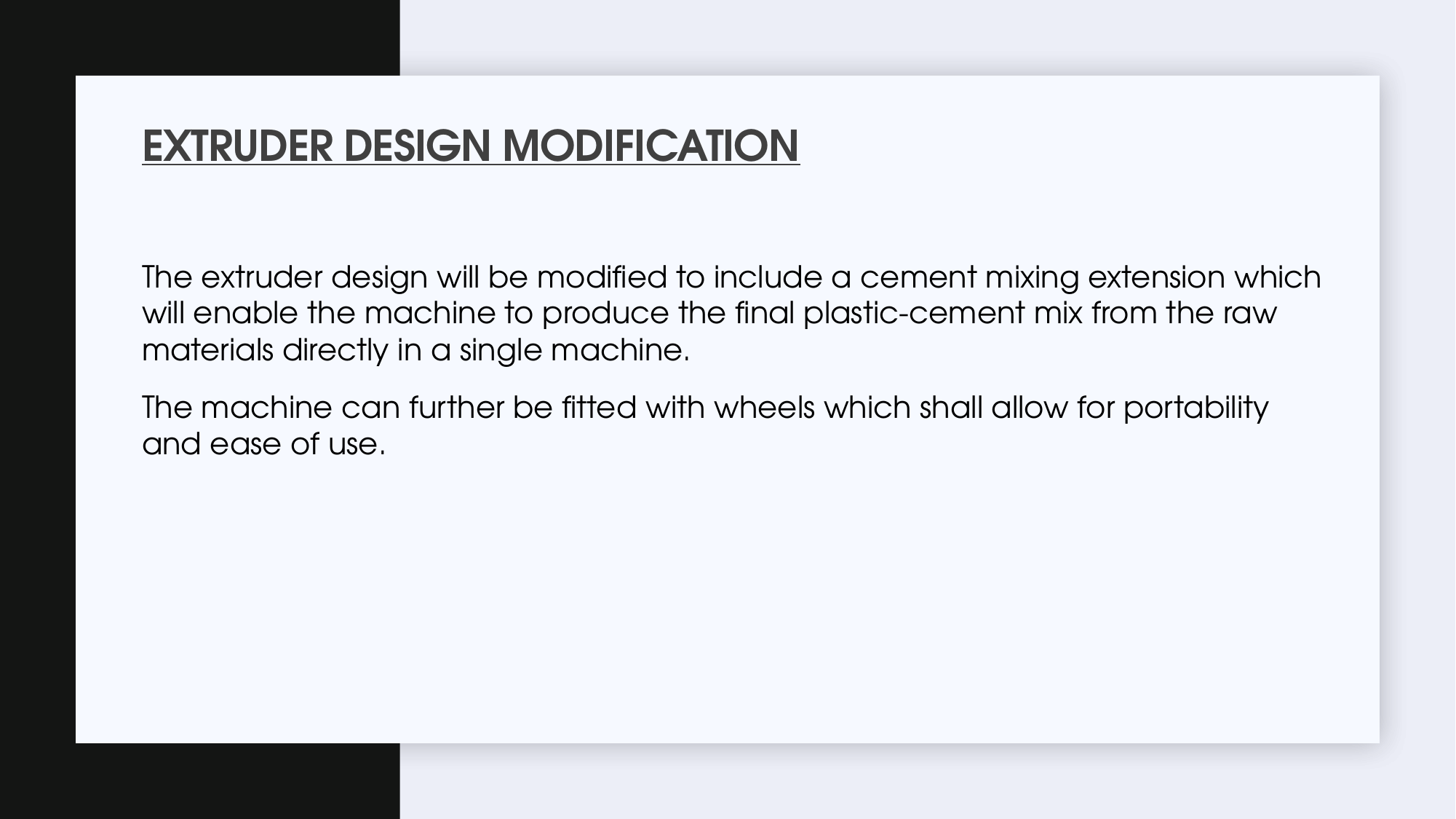

# Extruder Design Modification
The extruder design will be modified to include a cement mixing extension which will enable the machine to produce the final plastic-cement mix from the raw materials directly in a single machine.
The machine can further be fitted with wheels which shall allow for portability and ease of use.